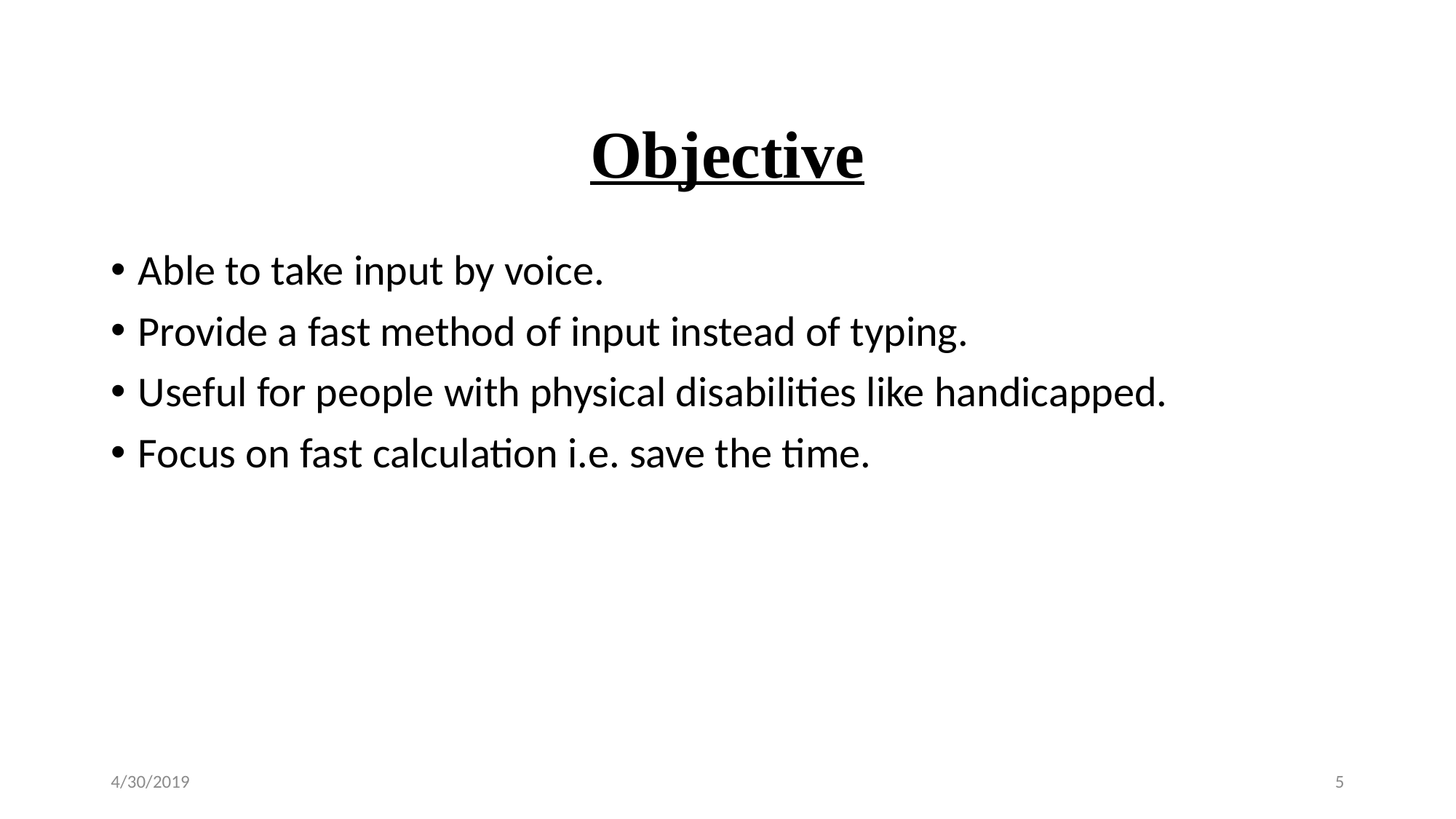

# Objective
Able to take input by voice.
Provide a fast method of input instead of typing.
Useful for people with physical disabilities like handicapped.
Focus on fast calculation i.e. save the time.

4/30/2019
5